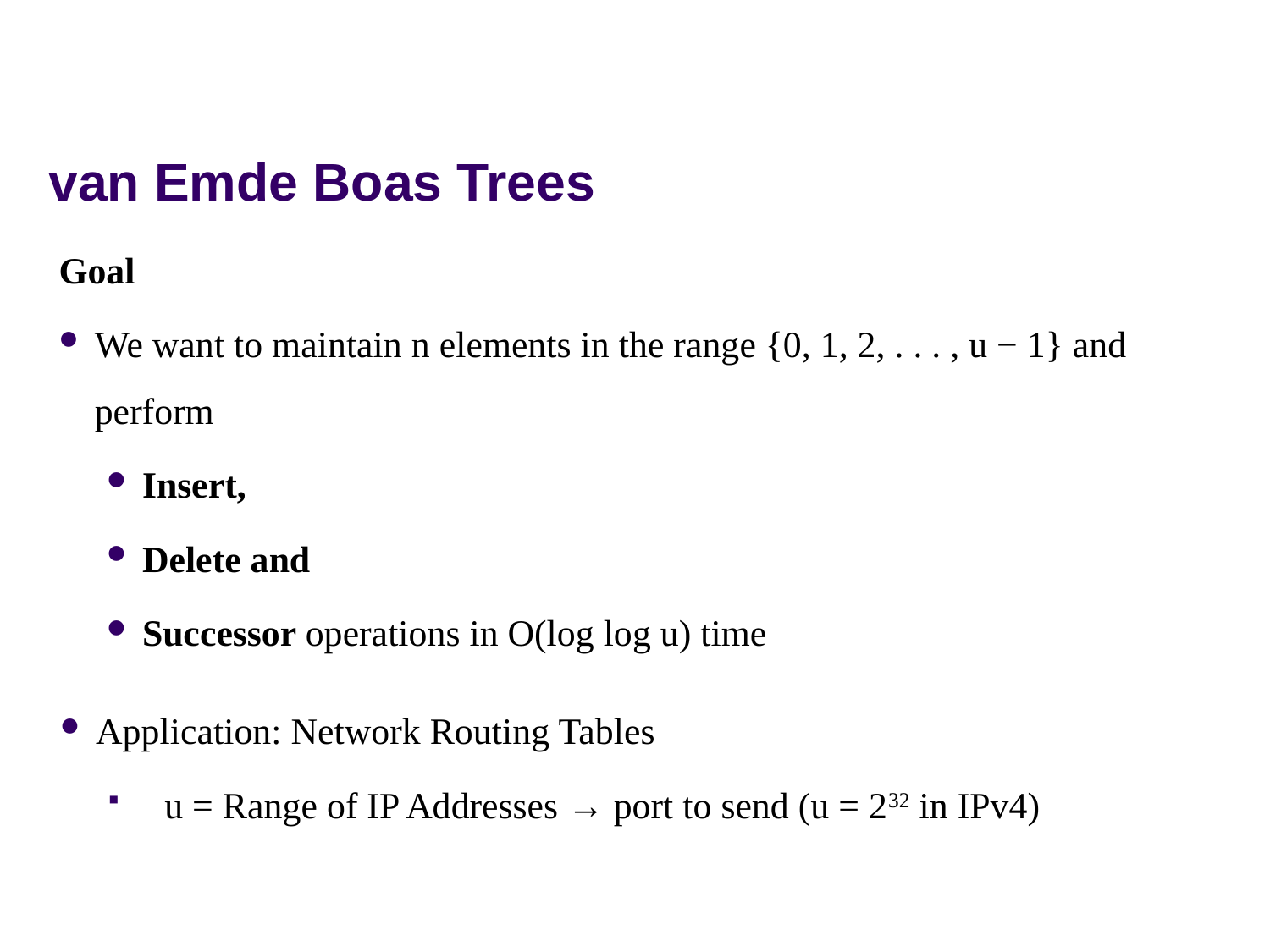

# van Emde Boas Trees
Goal
We want to maintain n elements in the range {0, 1, 2, . . . , u − 1} and perform
Insert,
Delete and
Successor operations in O(log log u) time

Application: Network Routing Tables
 u = Range of IP Addresses → port to send (u = 232 in IPv4)